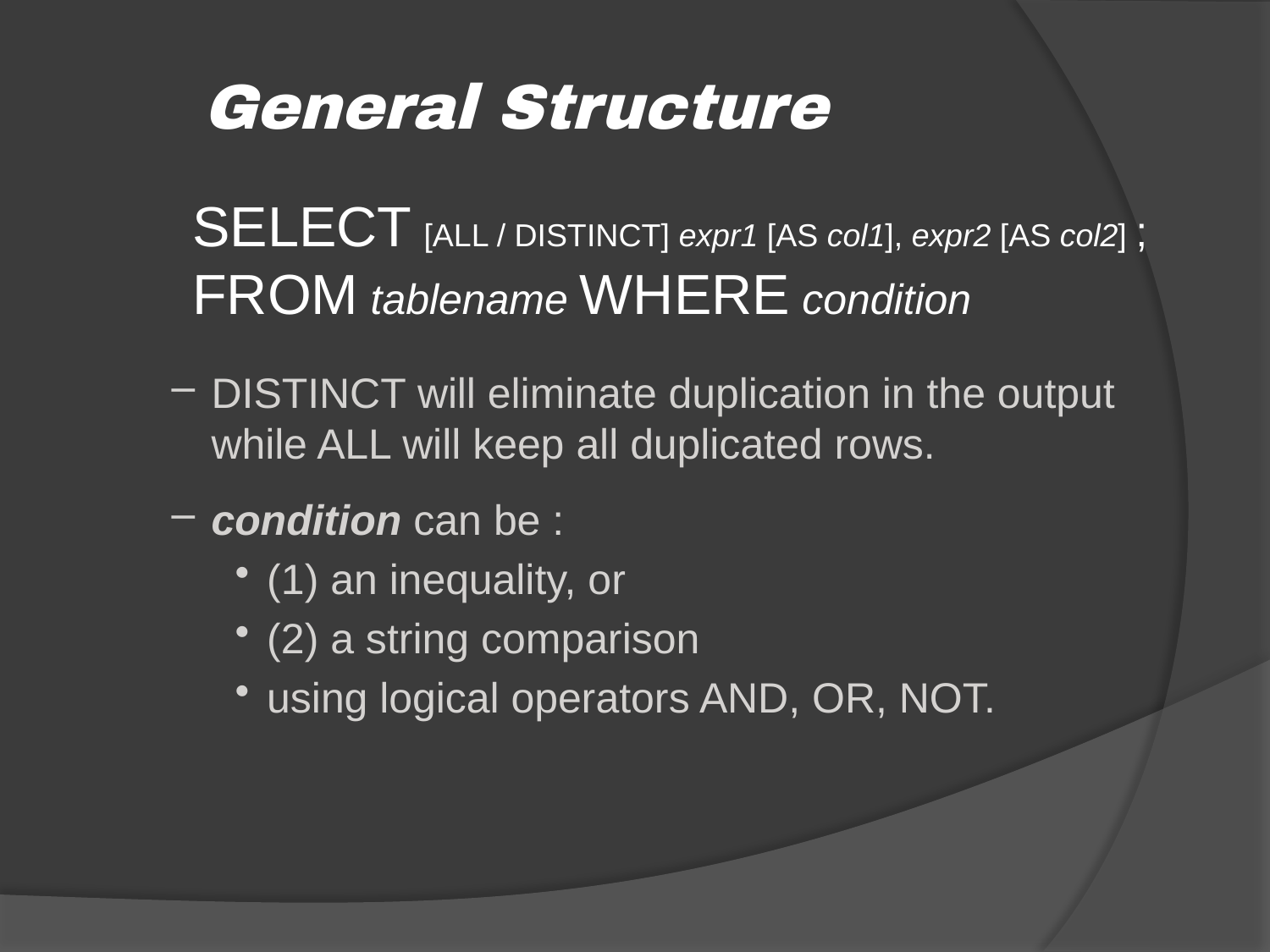

General Structure
SELECT [ALL / DISTINCT] expr1 [AS col1], expr2 [AS col2] ;
FROM tablename WHERE condition
DISTINCT will eliminate duplication in the output while ALL will keep all duplicated rows.
condition can be :
(1) an inequality, or
(2) a string comparison
using logical operators AND, OR, NOT.